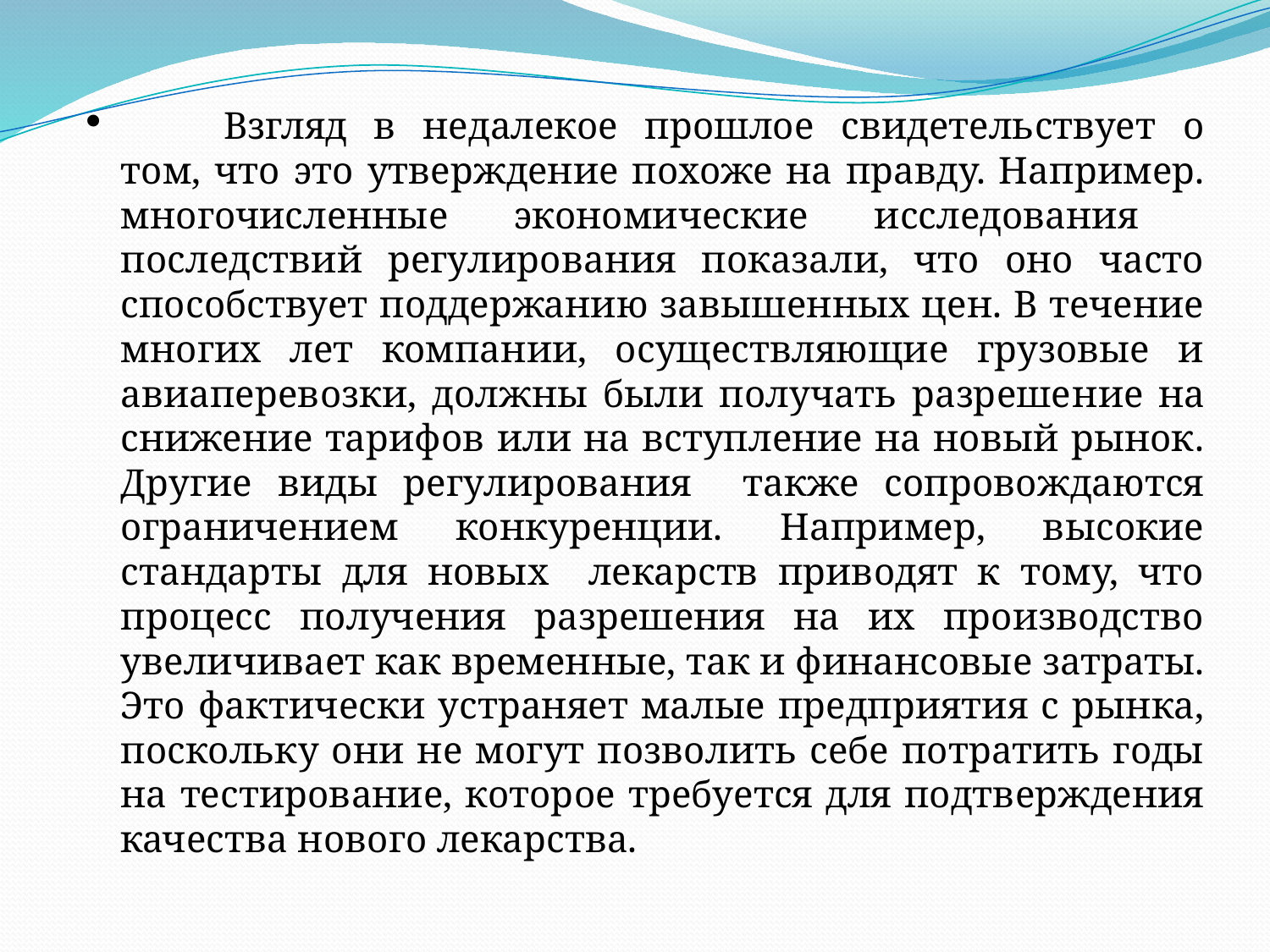

Взгляд в недалекое прошлое свидетельствует о том, что это утверждение похоже на правду. Например. многочисленные экономические исследования  последствий регулирования показали, что оно часто способствует поддержанию завышенных цен. В течение многих лет компании, осуществляющие грузовые и авиаперевозки, должны были получать разреше­ние на снижение тарифов или на вступление на новый рынок. Другие виды регулирования  также сопровождаются ограничением конкуренции. Например, высокие стандарты для новых  лекарств приводят к тому, что процесс получения разрешения на их производство увеличивает как временные, так и финансовые затраты. Это фактически устраняет малые предприятия с рынка, поскольку они не могут позволить себе потратить годы на тестирование, которое требуется для подтверждения качества нового лекарства.